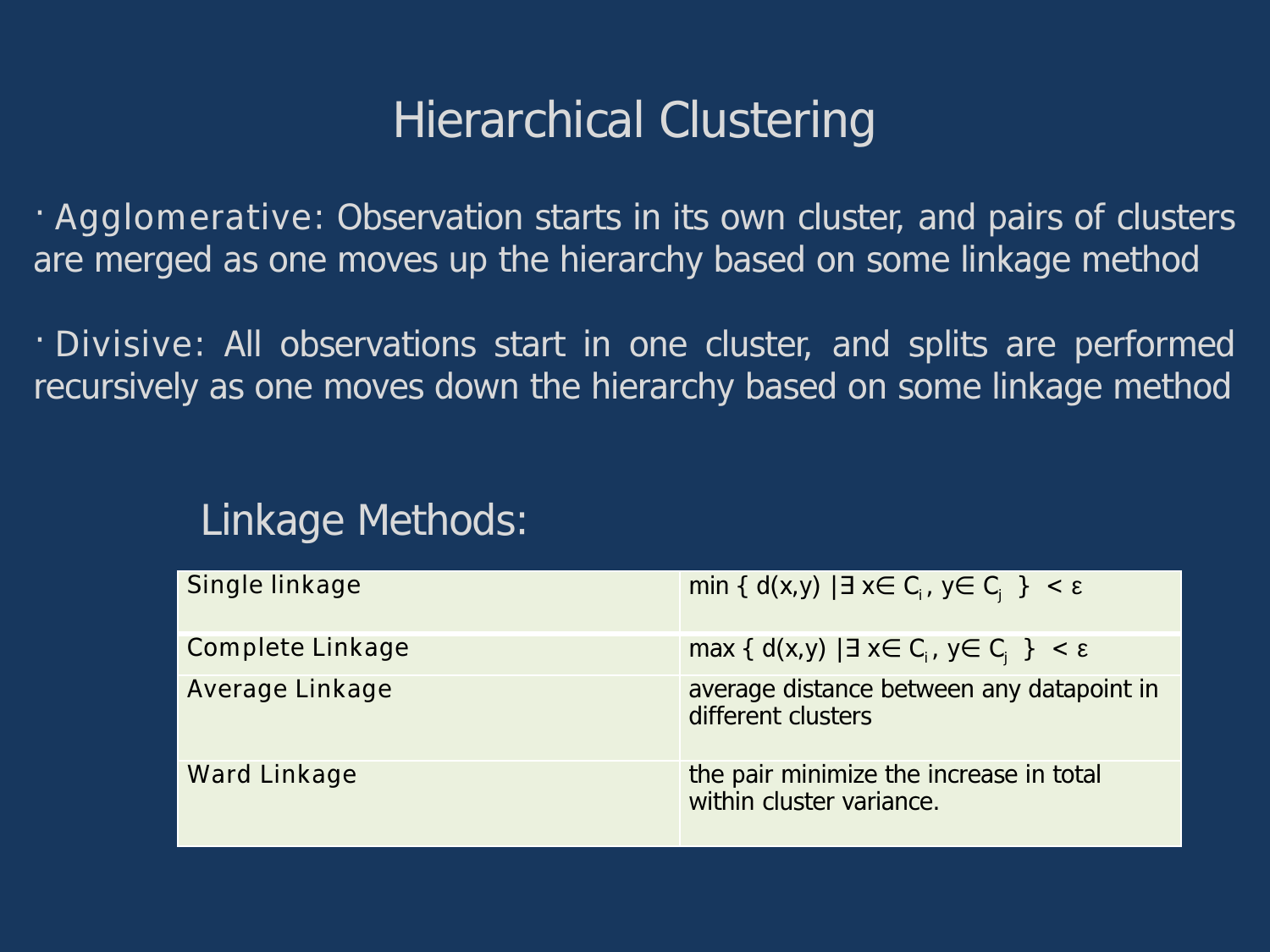

# Hierarchical Clustering
· Agglomerative: Observation starts in its own cluster, and pairs of clusters are merged as one moves up the hierarchy based on some linkage method

· Divisive: All observations start in one cluster, and splits are performed recursively as one moves down the hierarchy based on some linkage method

Linkage Methods:
| Single linkage | min { d(x,y) |∃ x∈ Ci , y∈ Cj } < ε |
| --- | --- |
| Complete Linkage | max { d(x,y) |∃ x∈ Ci , y∈ Cj } < ε |
| Average Linkage | average distance between any datapoint in different clusters |
| Ward Linkage | the pair minimize the increase in total within cluster variance. |